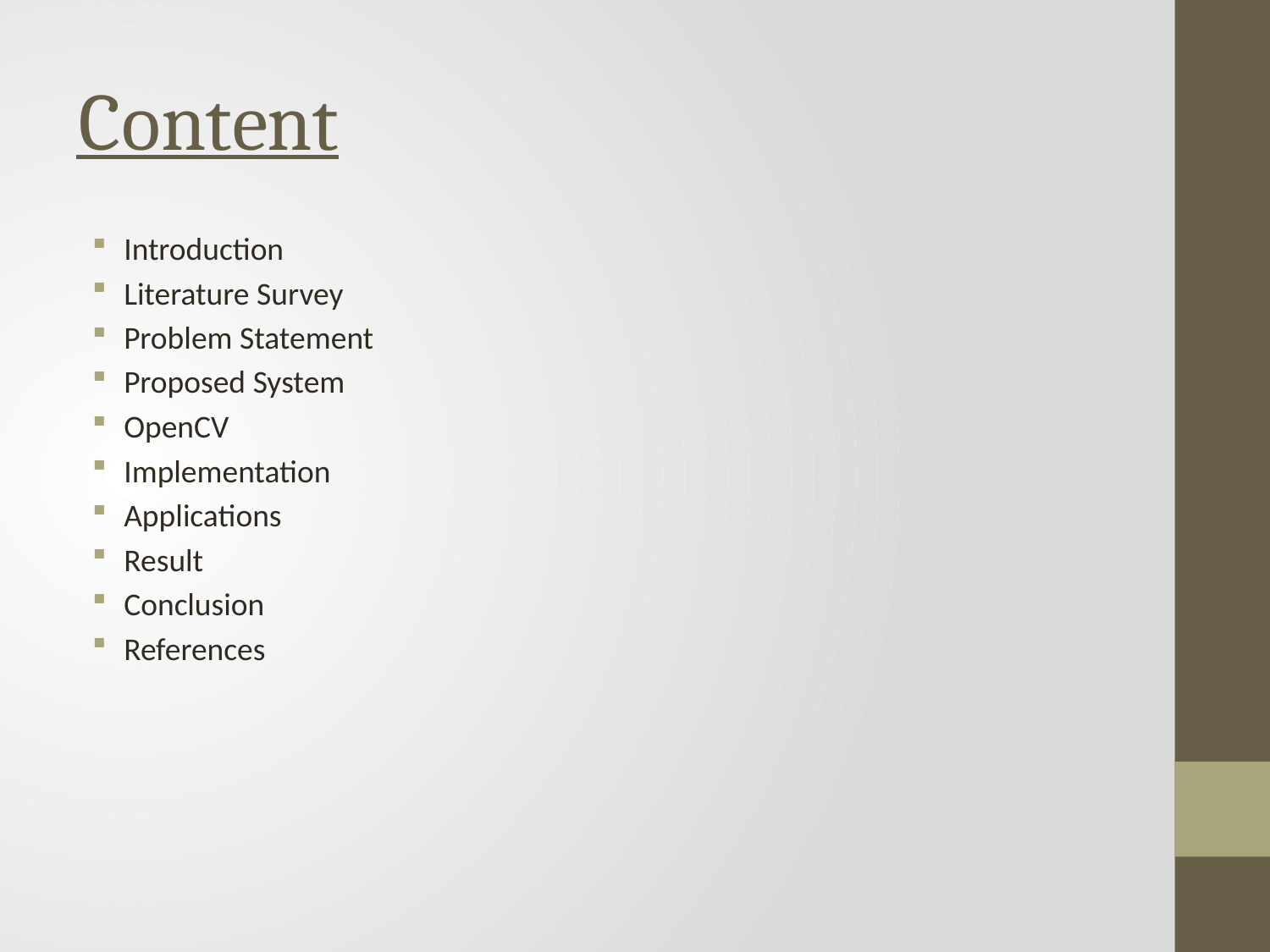

# Content
Introduction
Literature Survey
Problem Statement
Proposed System
OpenCV
Implementation
Applications
Result
Conclusion
References